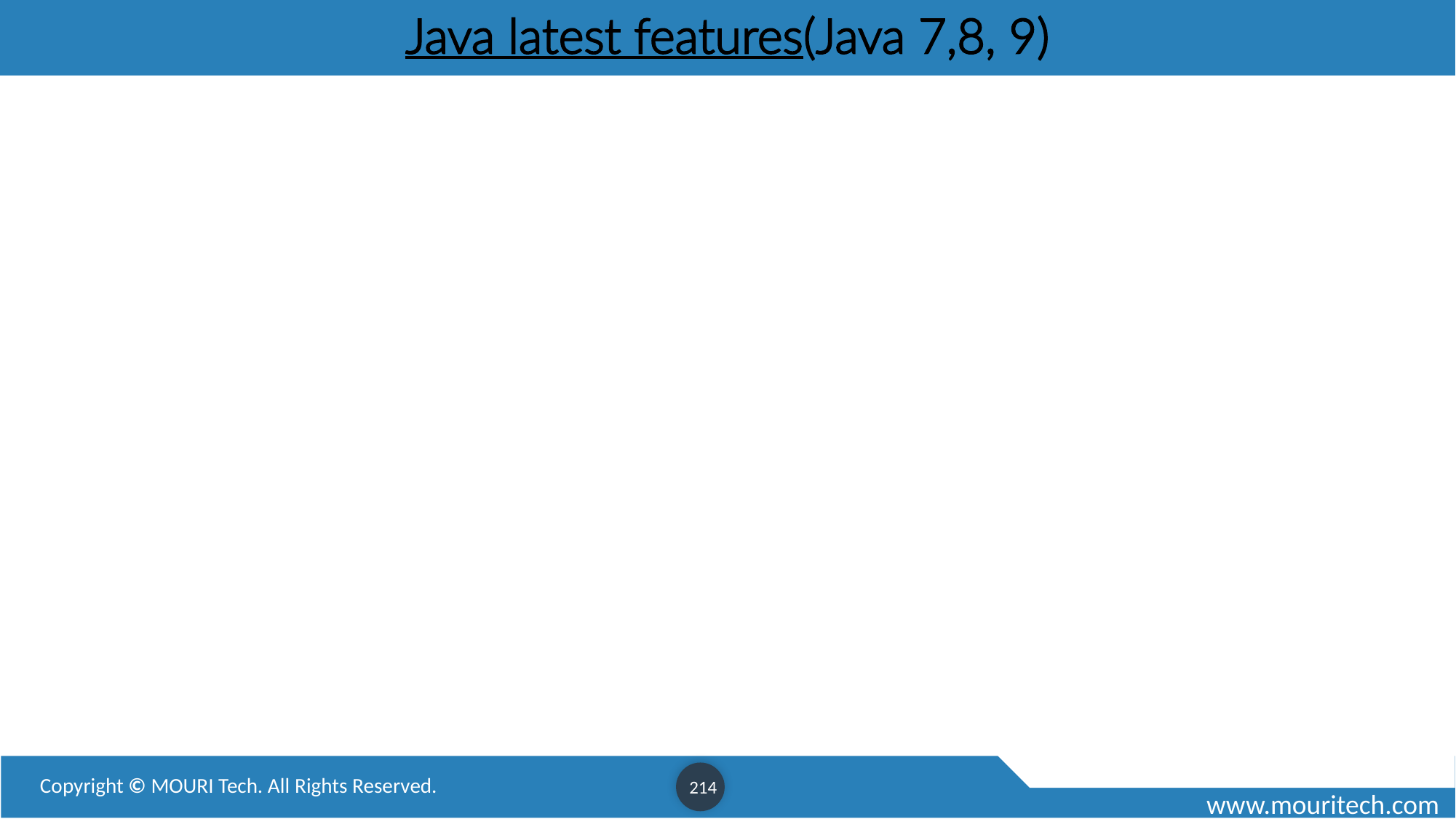

# Java latest features(Java 7,8, 9)
214